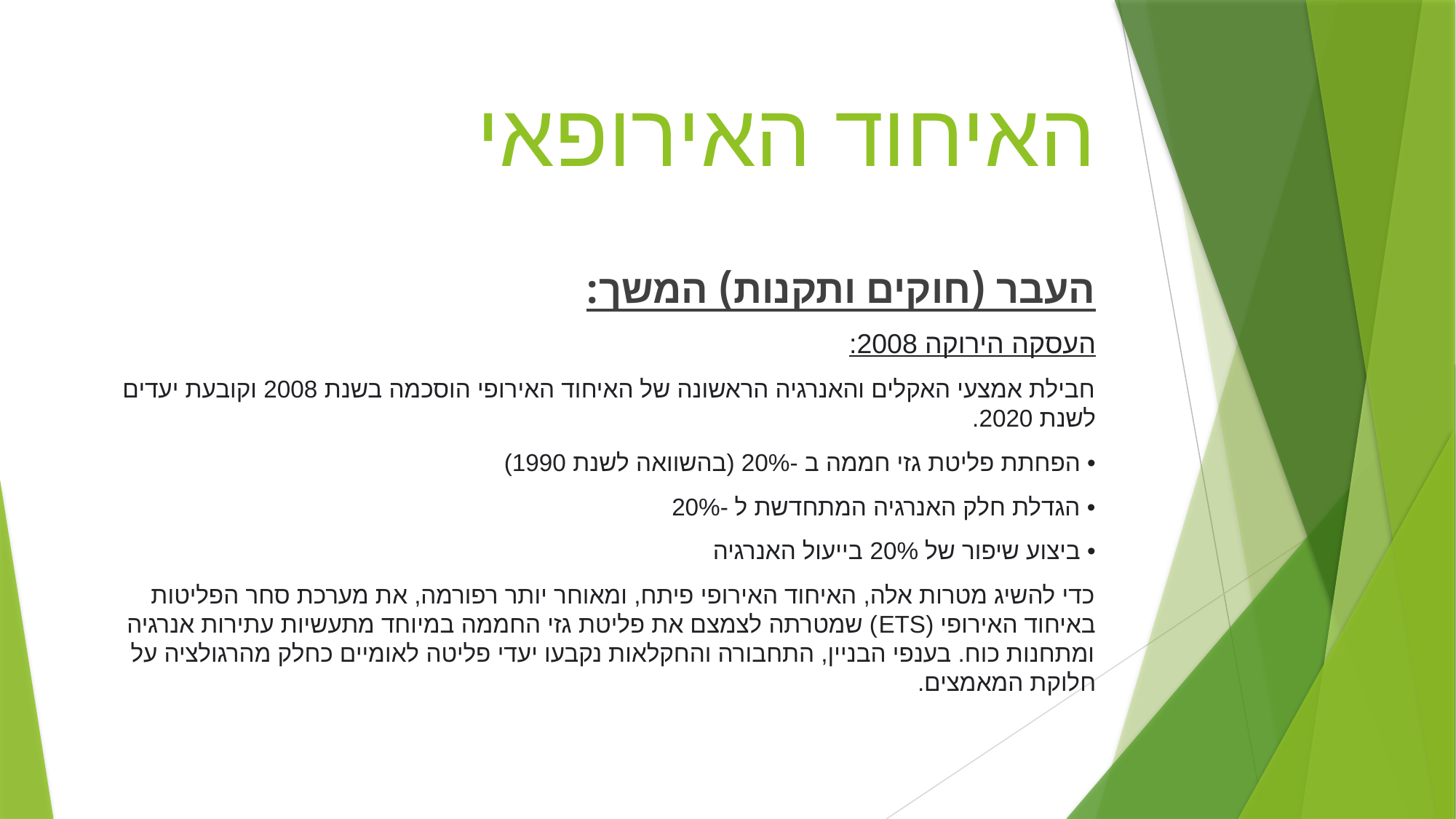

# האיחוד האירופאי
העבר (חוקים ותקנות) המשך:
העסקה הירוקה 2008:
חבילת אמצעי האקלים והאנרגיה הראשונה של האיחוד האירופי הוסכמה בשנת 2008 וקובעת יעדים לשנת 2020.
• הפחתת פליטת גזי חממה ב -20% (בהשוואה לשנת 1990)
• הגדלת חלק האנרגיה המתחדשת ל -20%
• ביצוע שיפור של 20% בייעול האנרגיה
כדי להשיג מטרות אלה, האיחוד האירופי פיתח, ומאוחר יותר רפורמה, את מערכת סחר הפליטות באיחוד האירופי (ETS) שמטרתה לצמצם את פליטת גזי החממה במיוחד מתעשיות עתירות אנרגיה ומתחנות כוח. בענפי הבניין, התחבורה והחקלאות נקבעו יעדי פליטה לאומיים כחלק מהרגולציה על חלוקת המאמצים.